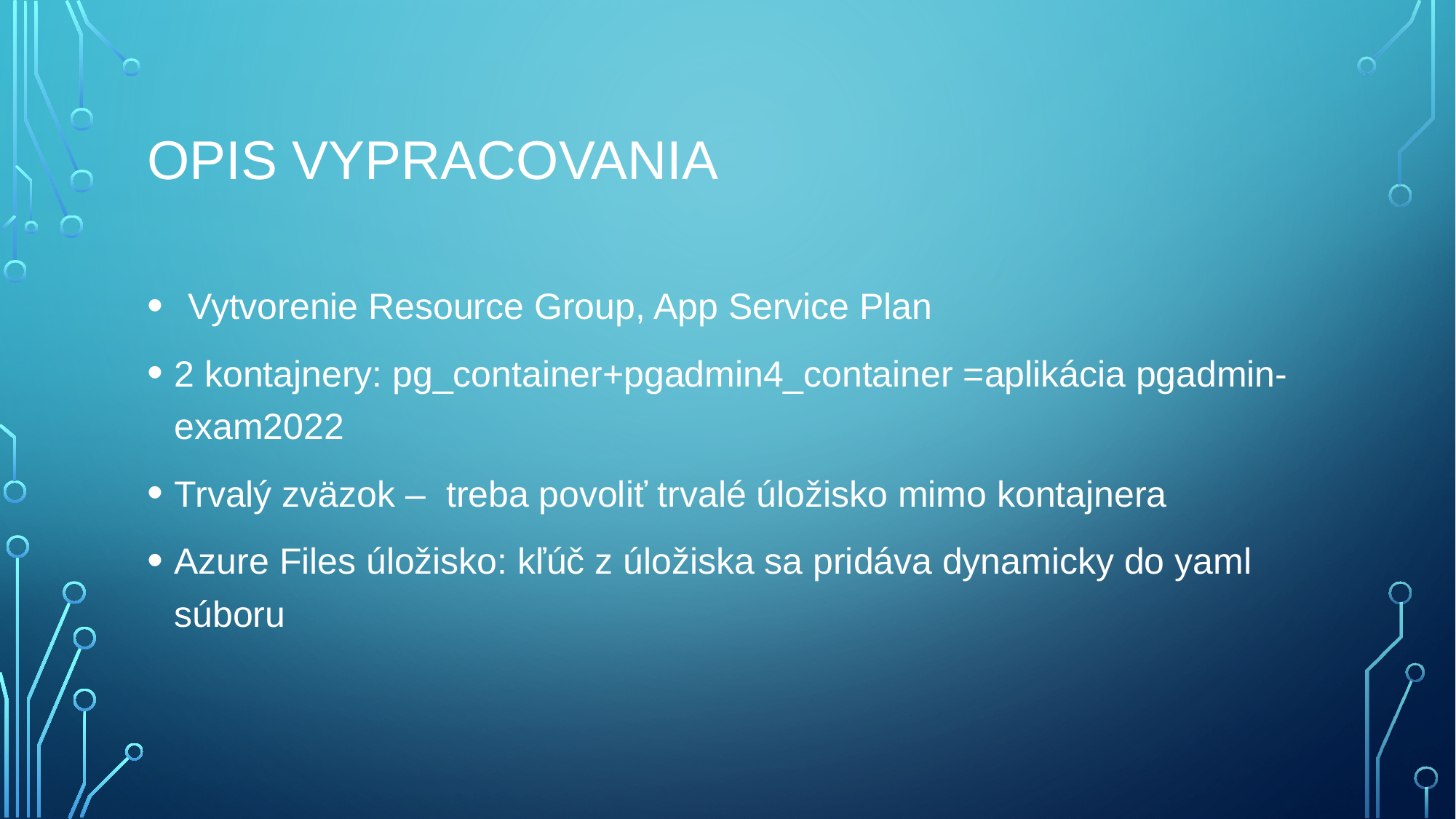

# Opis vypracovania
Vytvorenie Resource Group, App Service Plan
2 kontajnery: pg_container+pgadmin4_container =aplikácia pgadmin-exam2022
Trvalý zväzok –  treba povoliť trvalé úložisko mimo kontajnera
Azure Files úložisko: kľúč z úložiska sa pridáva dynamicky do yaml súboru